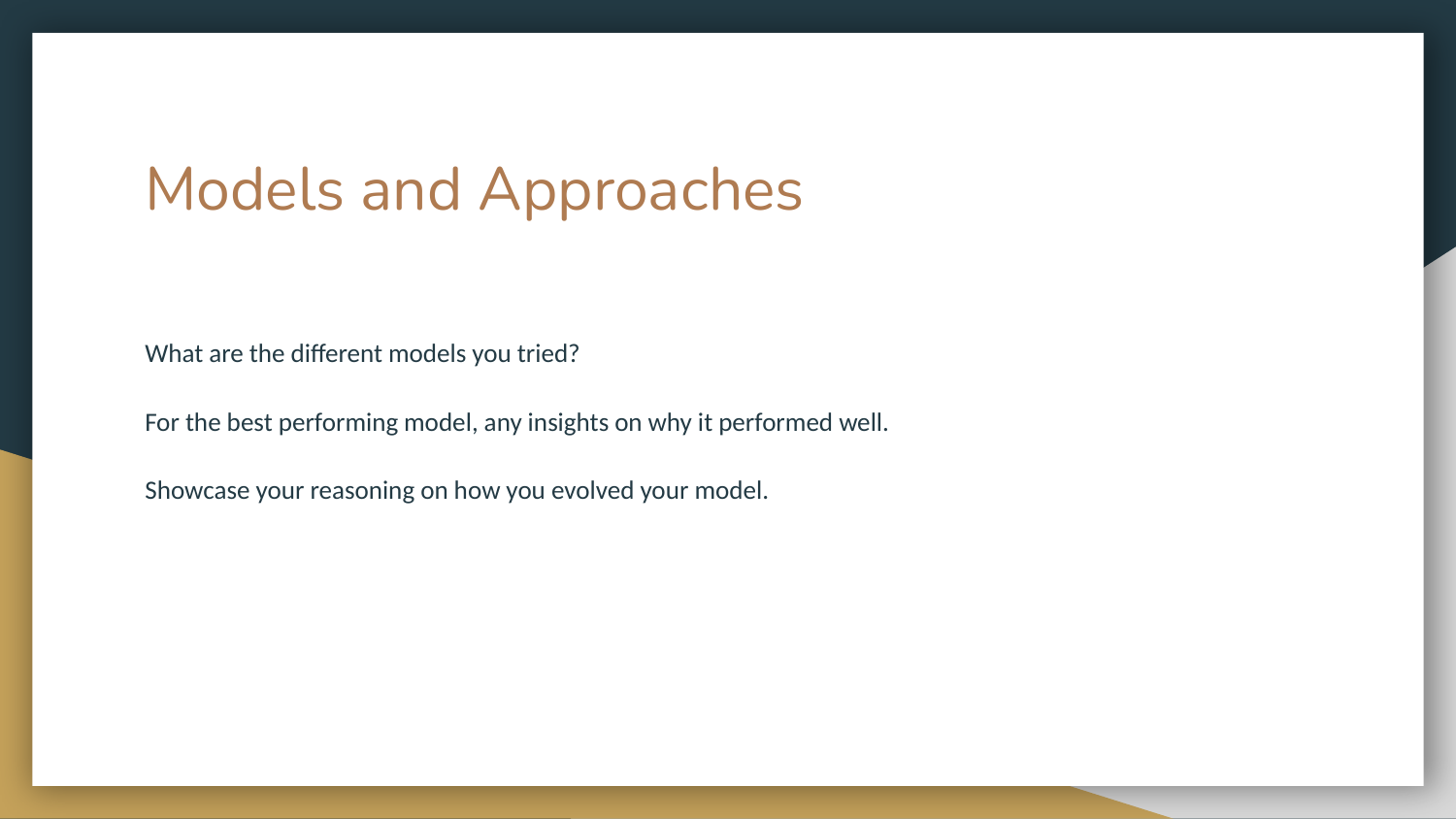

# Models and Approaches
What are the different models you tried?
For the best performing model, any insights on why it performed well.
Showcase your reasoning on how you evolved your model.